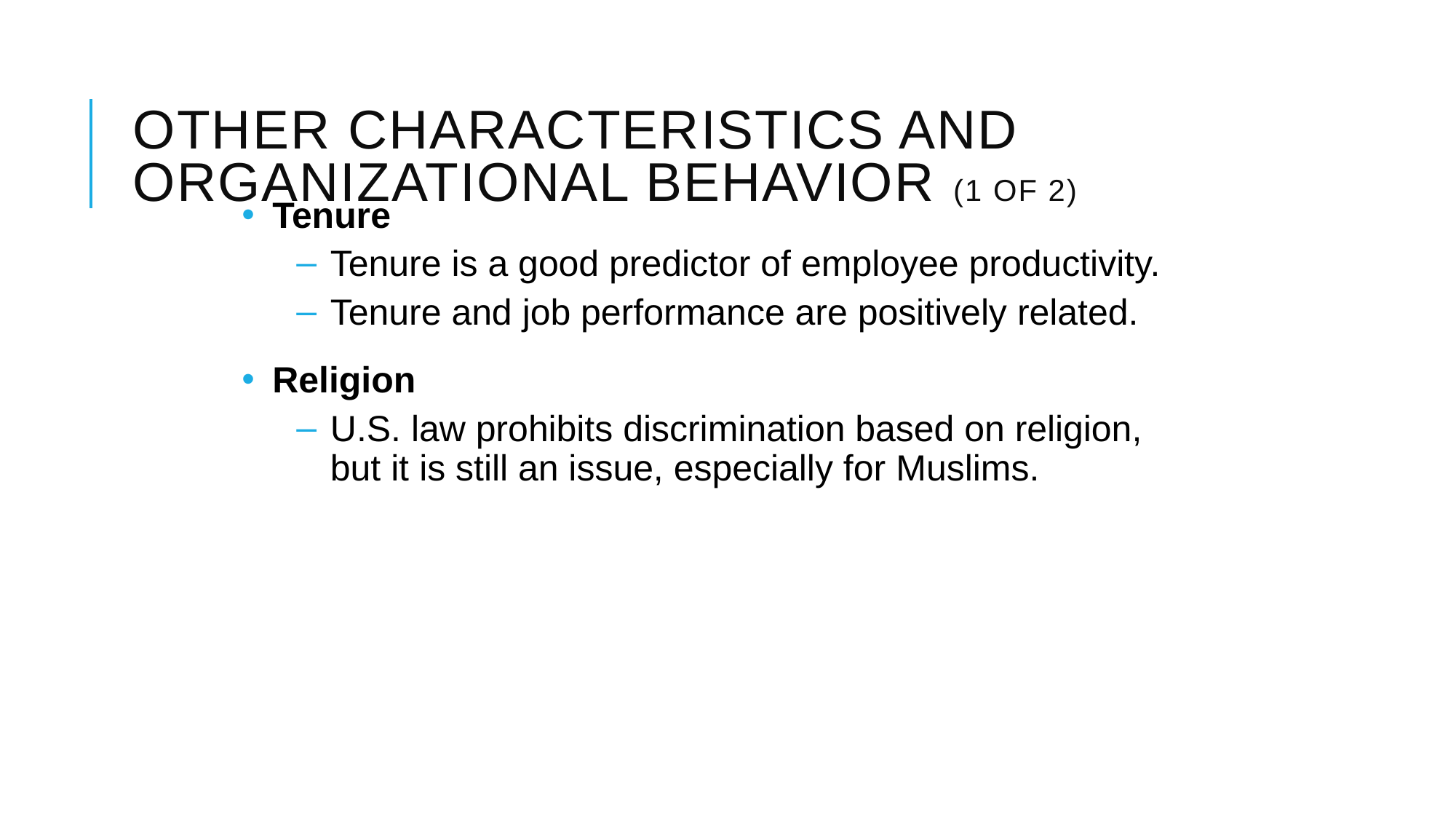

# Other Characteristics and Organizational Behavior (1 of 2)
Tenure
Tenure is a good predictor of employee productivity.
Tenure and job performance are positively related.
Religion
U.S. law prohibits discrimination based on religion, but it is still an issue, especially for Muslims.